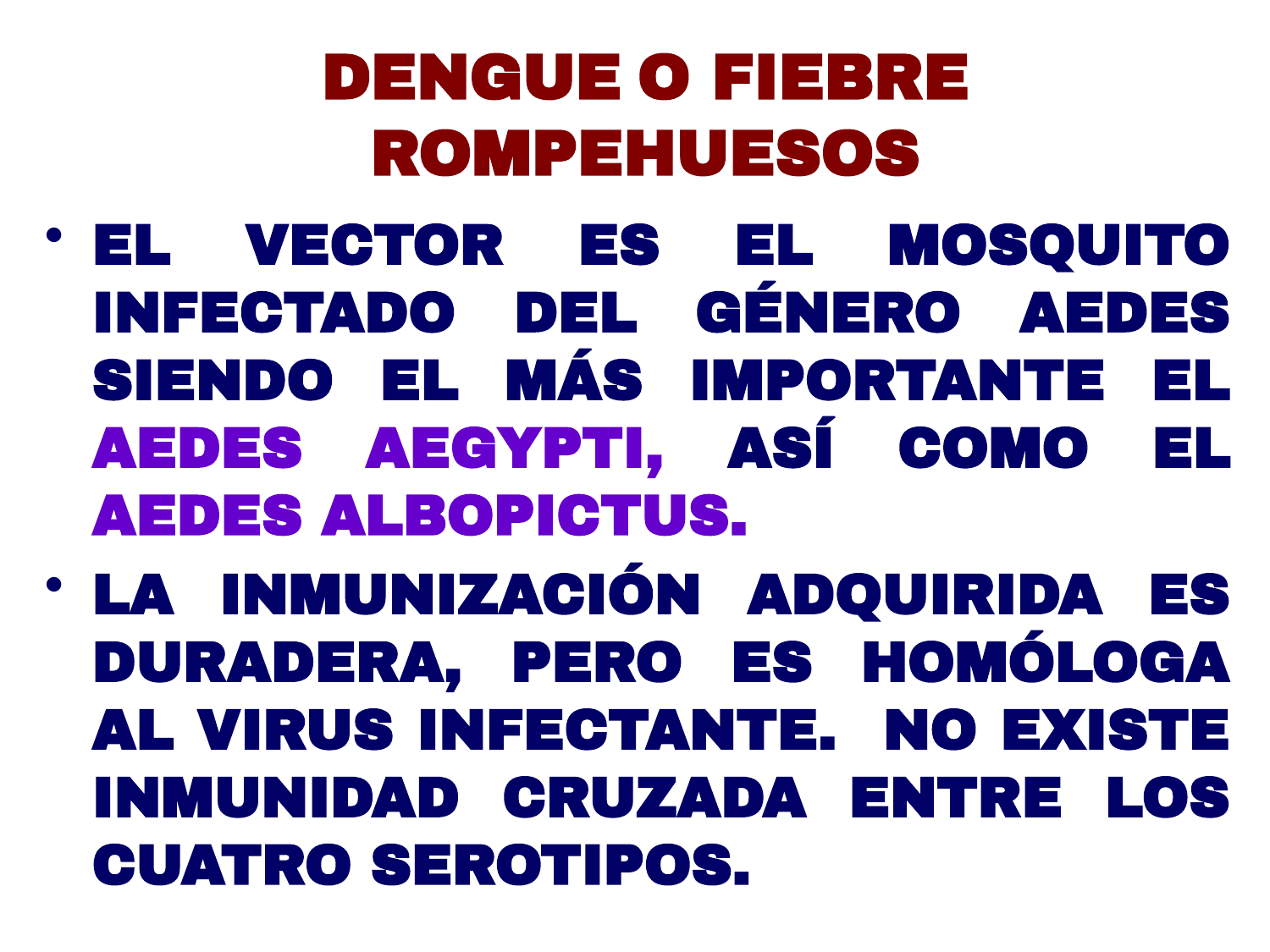

# DENGUE O FIEBRE ROMPEHUESOS
EL VECTOR ES EL MOSQUITO INFECTADO DEL GÉNERO AEDES SIENDO EL MÁS IMPORTANTE EL AEDES AEGYPTI, ASÍ COMO EL AEDES ALBOPICTUS.
LA INMUNIZACIÓN ADQUIRIDA ES DURADERA, PERO ES HOMÓLOGA AL VIRUS INFECTANTE.  NO EXISTE INMUNIDAD CRUZADA ENTRE LOS CUATRO SEROTIPOS.